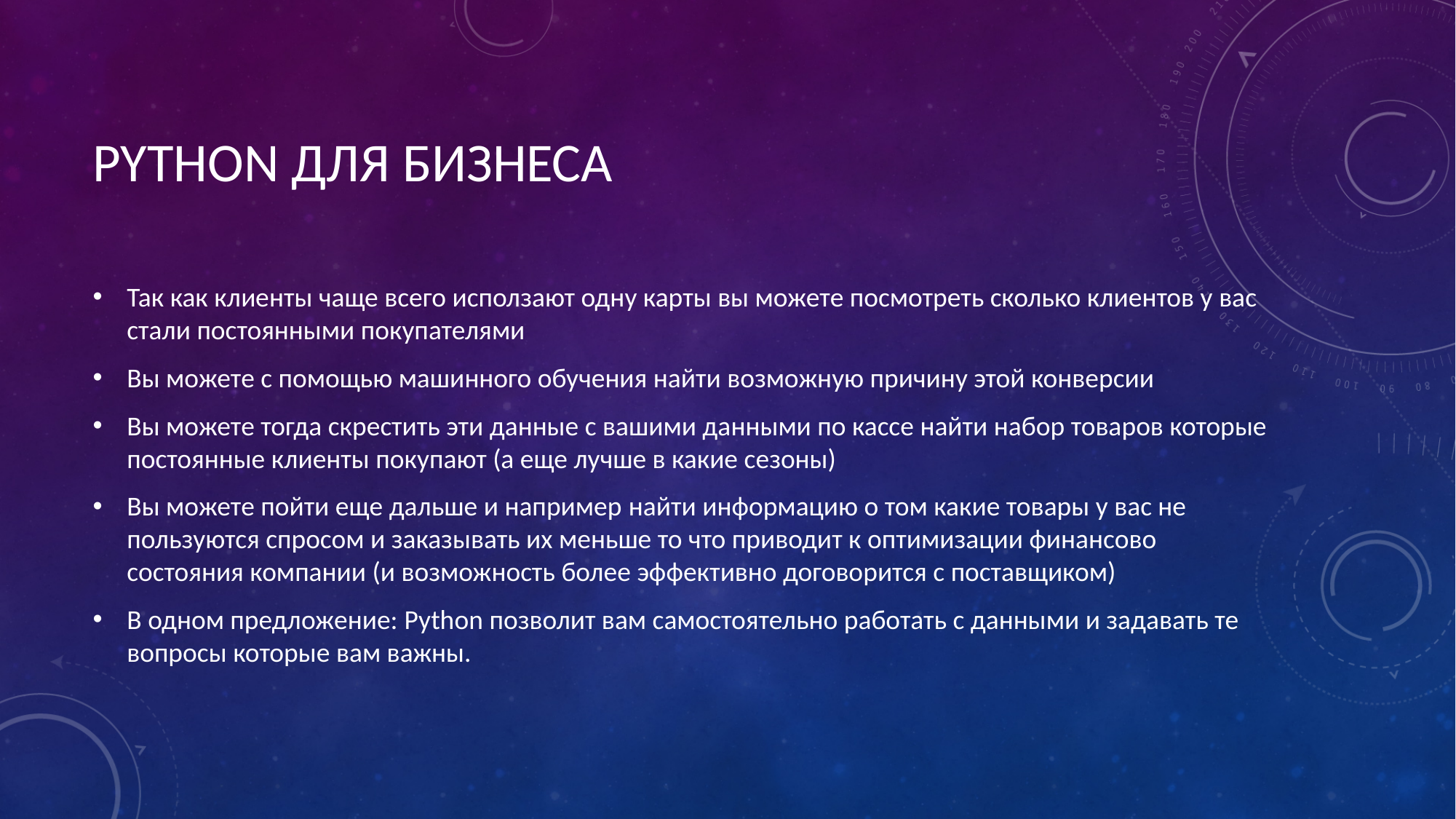

# Python для бизнеса
Так как клиенты чаще всего исползают одну карты вы можете посмотреть сколько клиентов у вас стали постоянными покупателями
Вы можете с помощью машинного обучения найти возможную причину этой конверсии
Вы можете тогда скрестить эти данные с вашими данными по кассе найти набор товаров которые постоянные клиенты покупают (а еще лучше в какие сезоны)
Вы можете пойти еще дальше и например найти информацию о том какие товары у вас не пользуются спросом и заказывать их меньше то что приводит к оптимизации финансово состояния компании (и возможность более эффективно договорится с поставщиком)
В одном предложение: Python позволит вам самостоятельно работать с данными и задавать те вопросы которые вам важны.